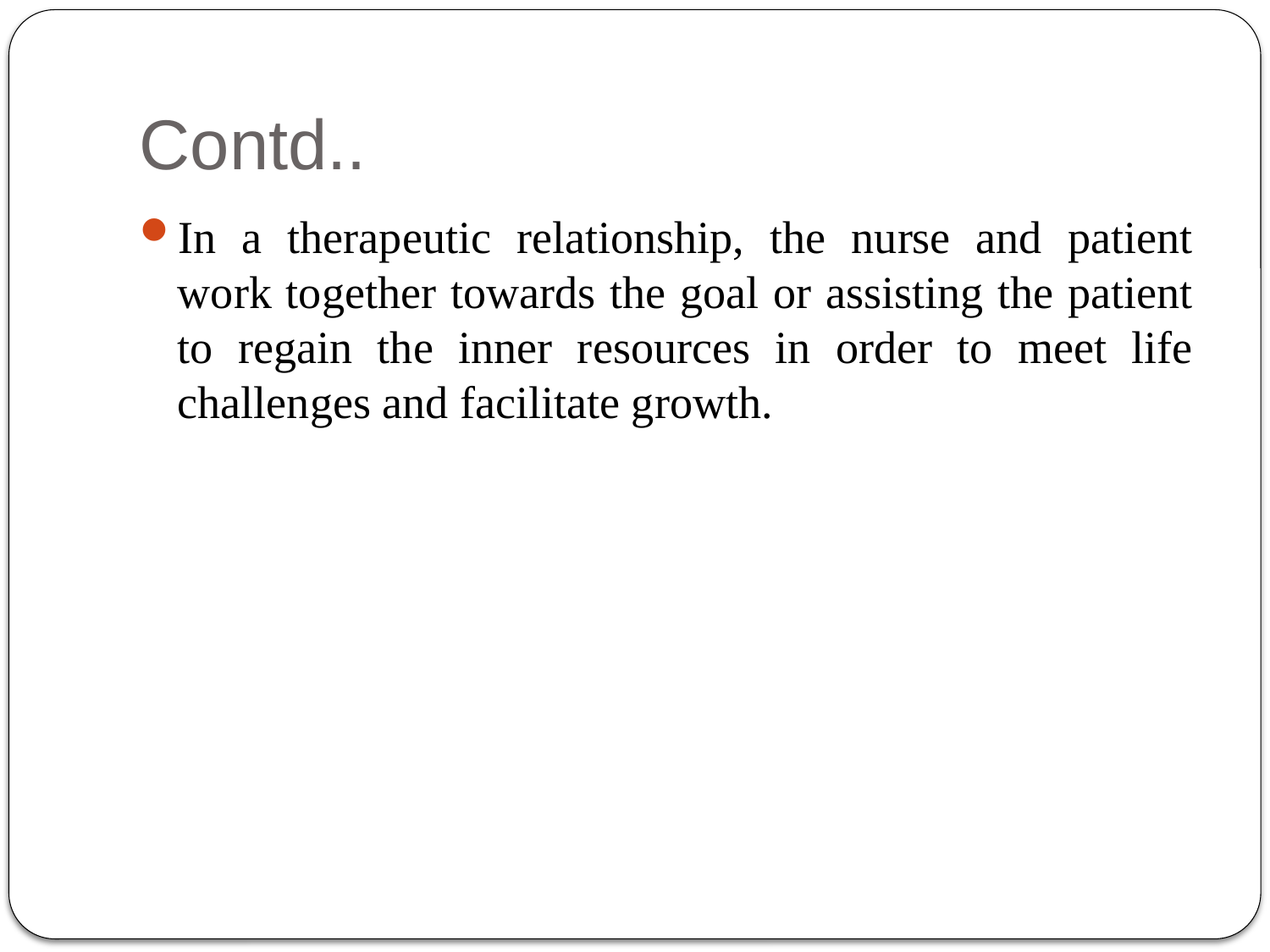

# Contd..
In a therapeutic relationship, the nurse and patient work together towards the goal or assisting the patient to regain the inner resources in order to meet life challenges and facilitate growth.